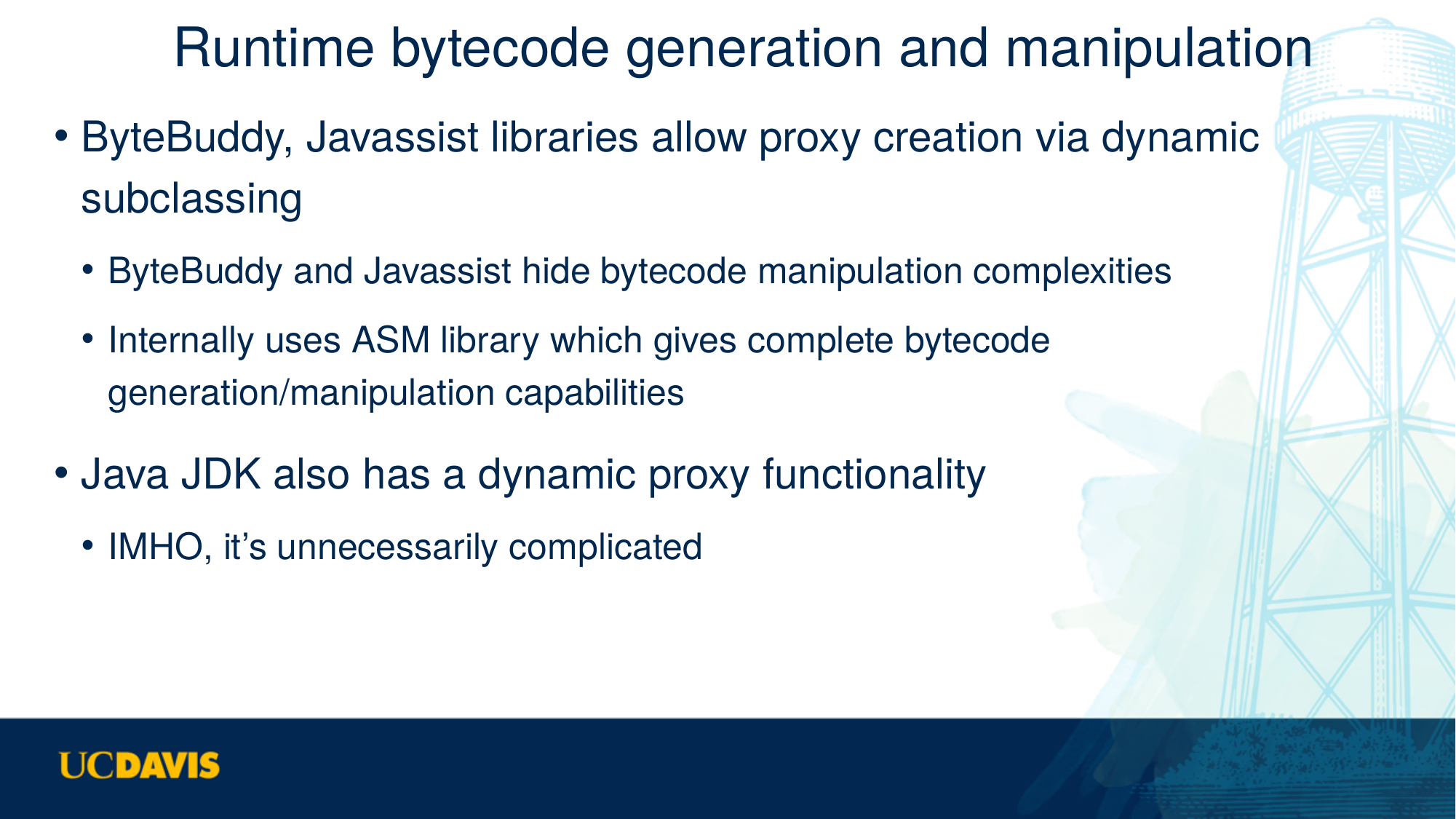

# Runtime bytecode generation and manipulation
ByteBuddy, Javassist libraries allow proxy creation via dynamic subclassing
ByteBuddy and Javassist hide bytecode manipulation complexities
Internally uses ASM library which gives complete bytecode generation/manipulation capabilities
Java JDK also has a dynamic proxy functionality
IMHO, it’s unnecessarily complicated